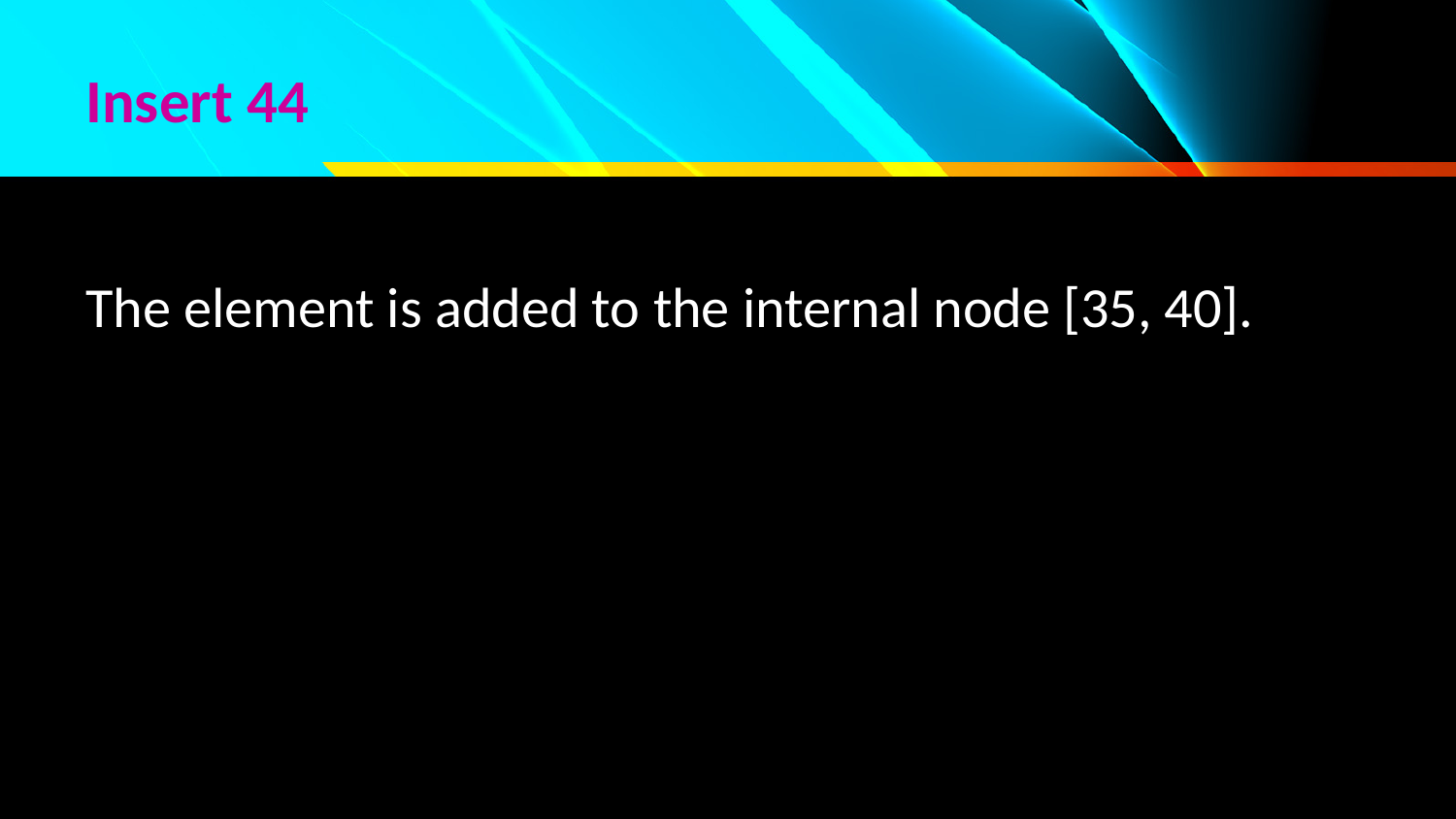

# Insert 44
The element is added to the internal node [35, 40].